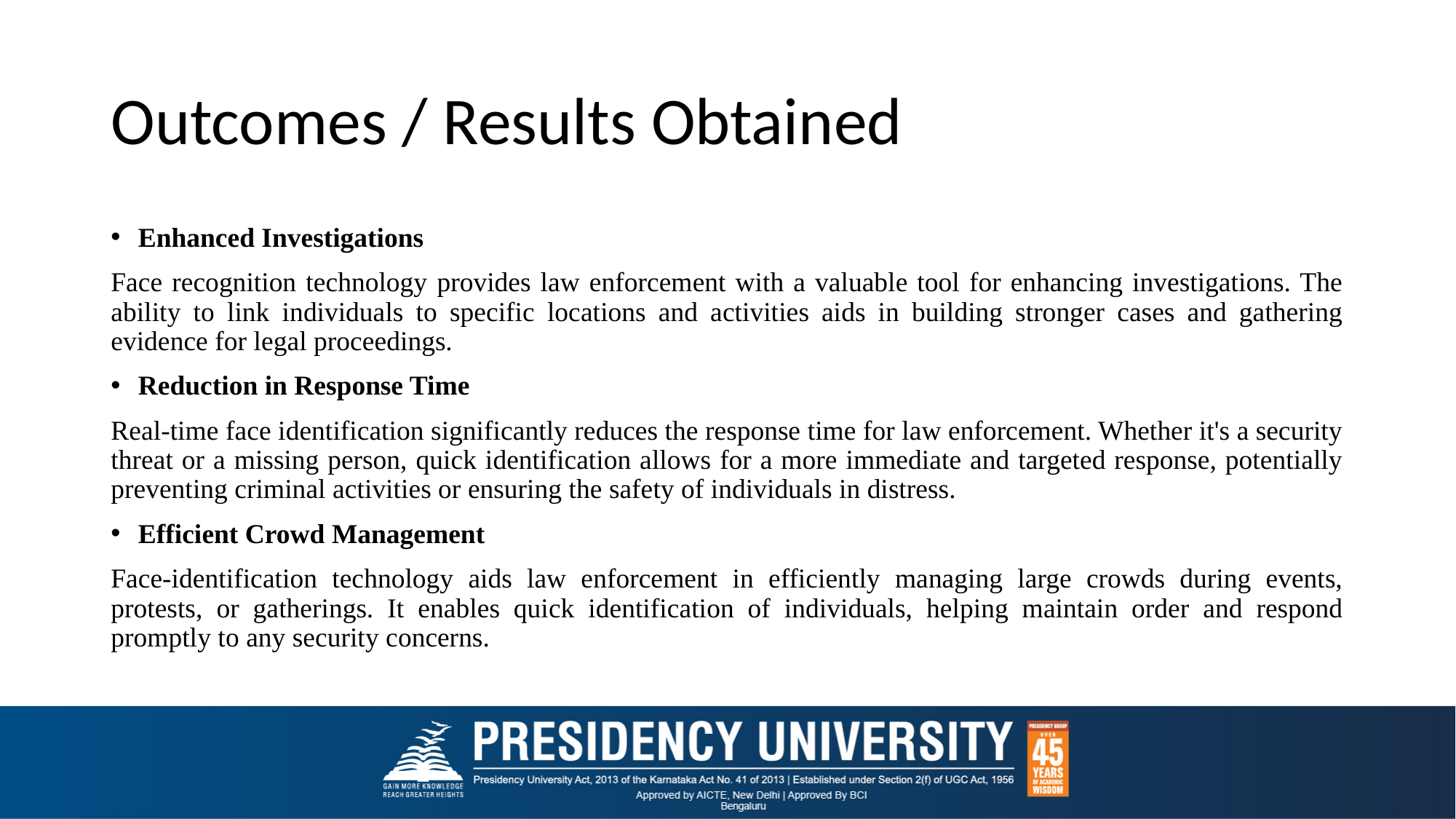

# Outcomes / Results Obtained
Enhanced Investigations
Face recognition technology provides law enforcement with a valuable tool for enhancing investigations. The ability to link individuals to specific locations and activities aids in building stronger cases and gathering evidence for legal proceedings.
Reduction in Response Time
Real-time face identification significantly reduces the response time for law enforcement. Whether it's a security threat or a missing person, quick identification allows for a more immediate and targeted response, potentially preventing criminal activities or ensuring the safety of individuals in distress.
Efficient Crowd Management
Face-identification technology aids law enforcement in efficiently managing large crowds during events, protests, or gatherings. It enables quick identification of individuals, helping maintain order and respond promptly to any security concerns.